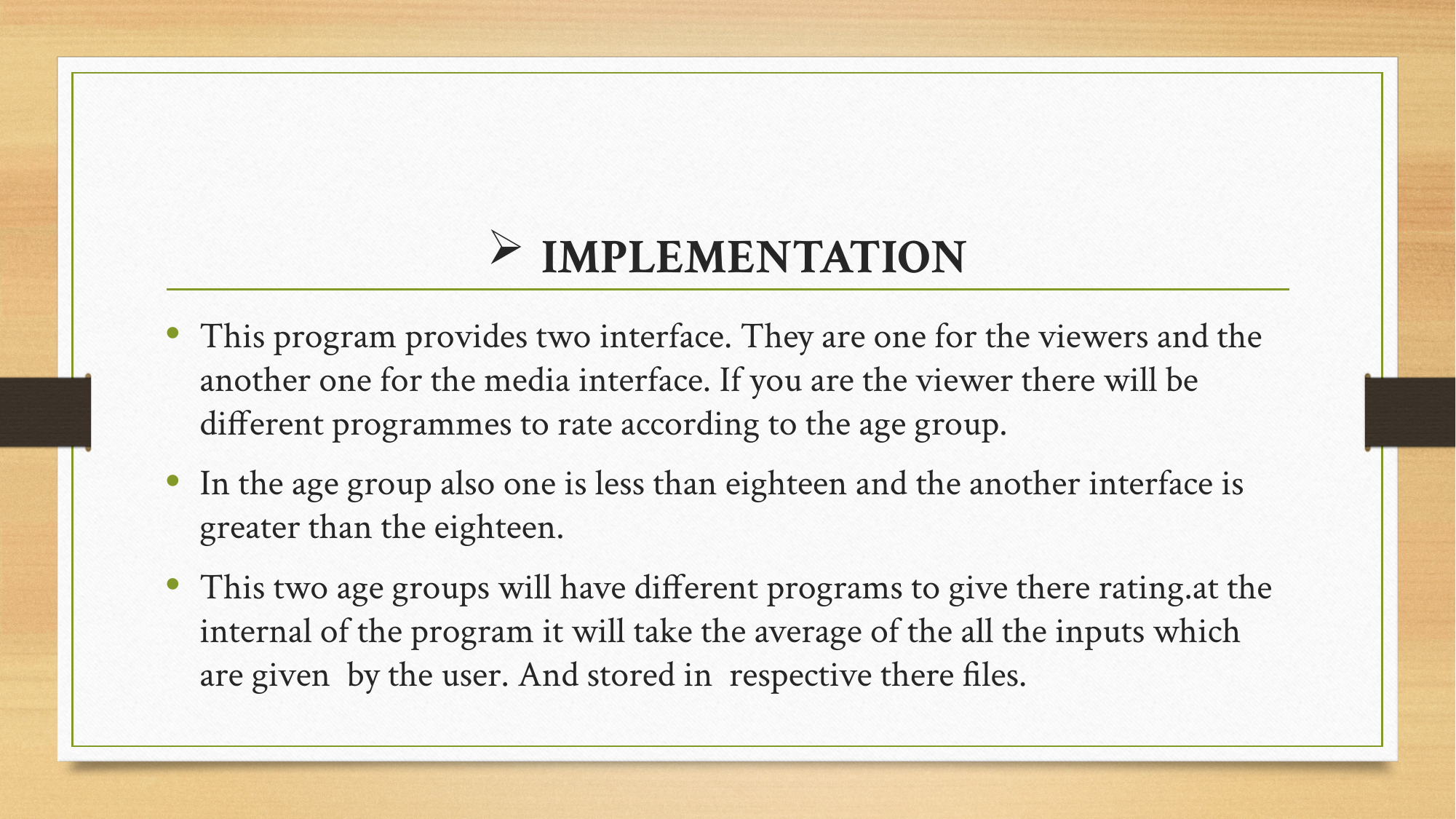

# IMPLEMENTATION
This program provides two interface. They are one for the viewers and the another one for the media interface. If you are the viewer there will be different programmes to rate according to the age group.
In the age group also one is less than eighteen and the another interface is greater than the eighteen.
This two age groups will have different programs to give there rating.at the internal of the program it will take the average of the all the inputs which are given  by the user. And stored in  respective there files.